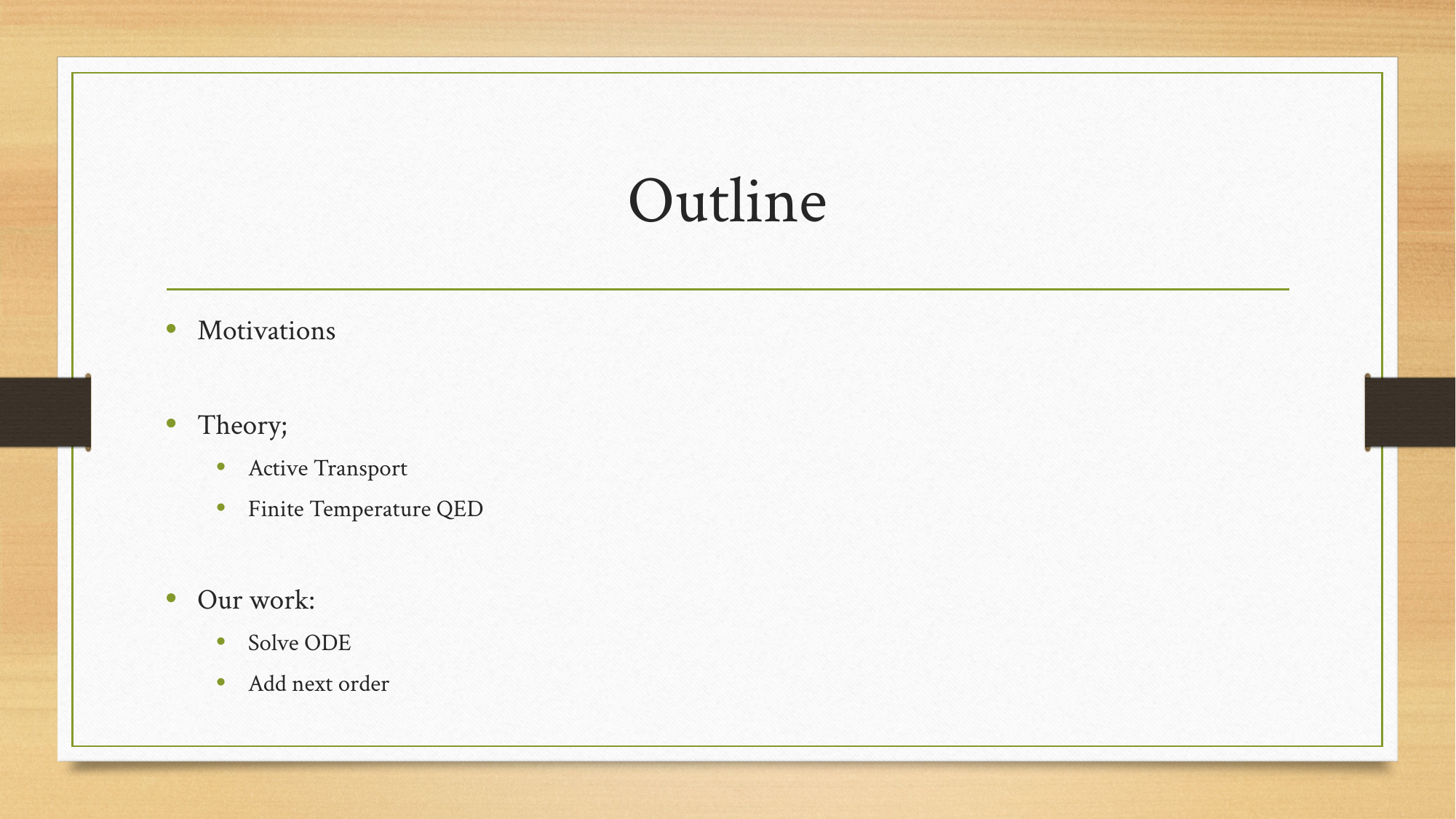

# Outline
Motivations

Theory;
Active Transport
Finite Temperature QED

Our work:
Solve ODE
Add next order